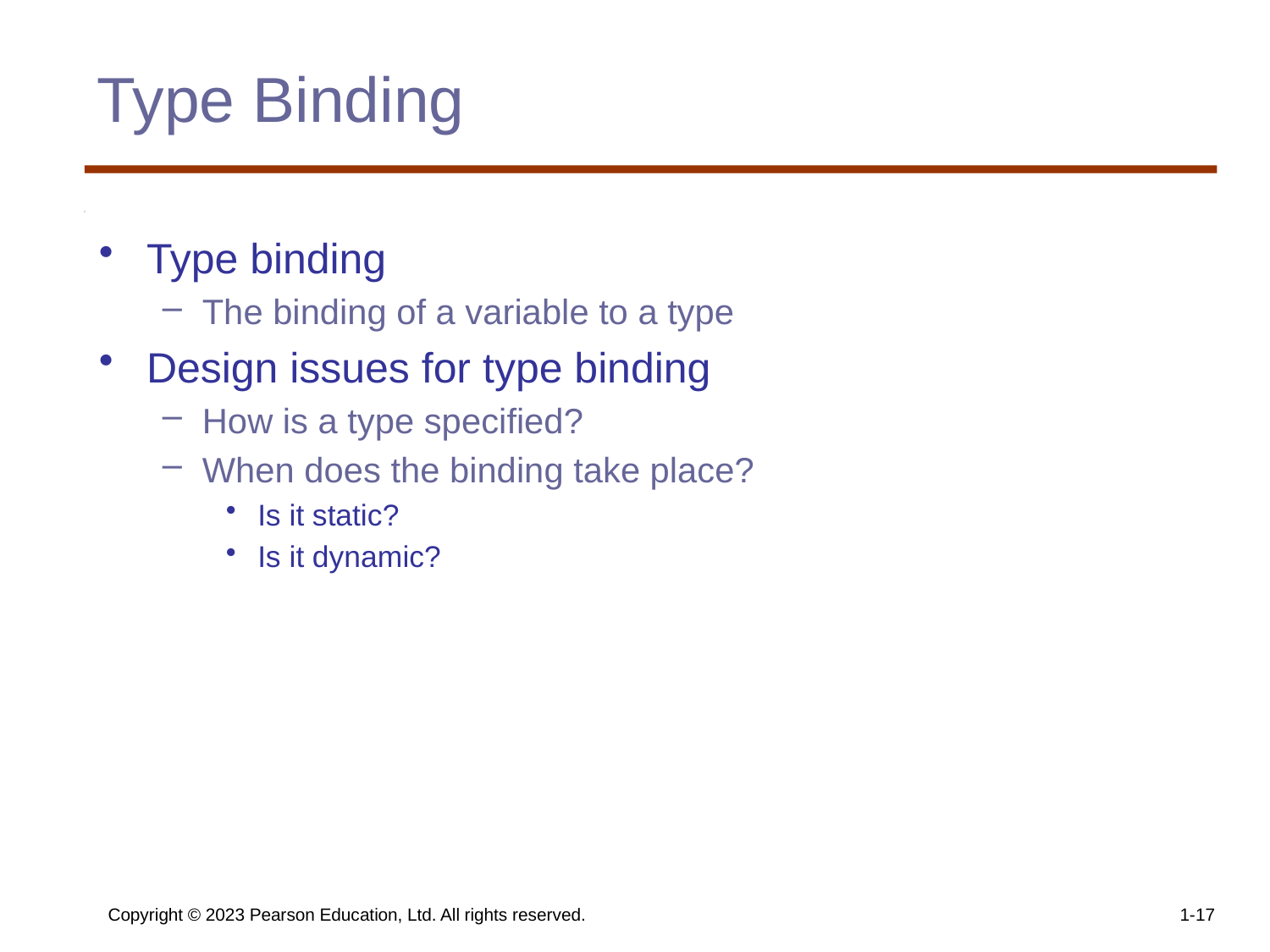

# Type Binding
Type binding
The binding of a variable to a type
Design issues for type binding
How is a type specified?
When does the binding take place?
Is it static?
Is it dynamic?
Copyright © 2023 Pearson Education, Ltd. All rights reserved.
1-17